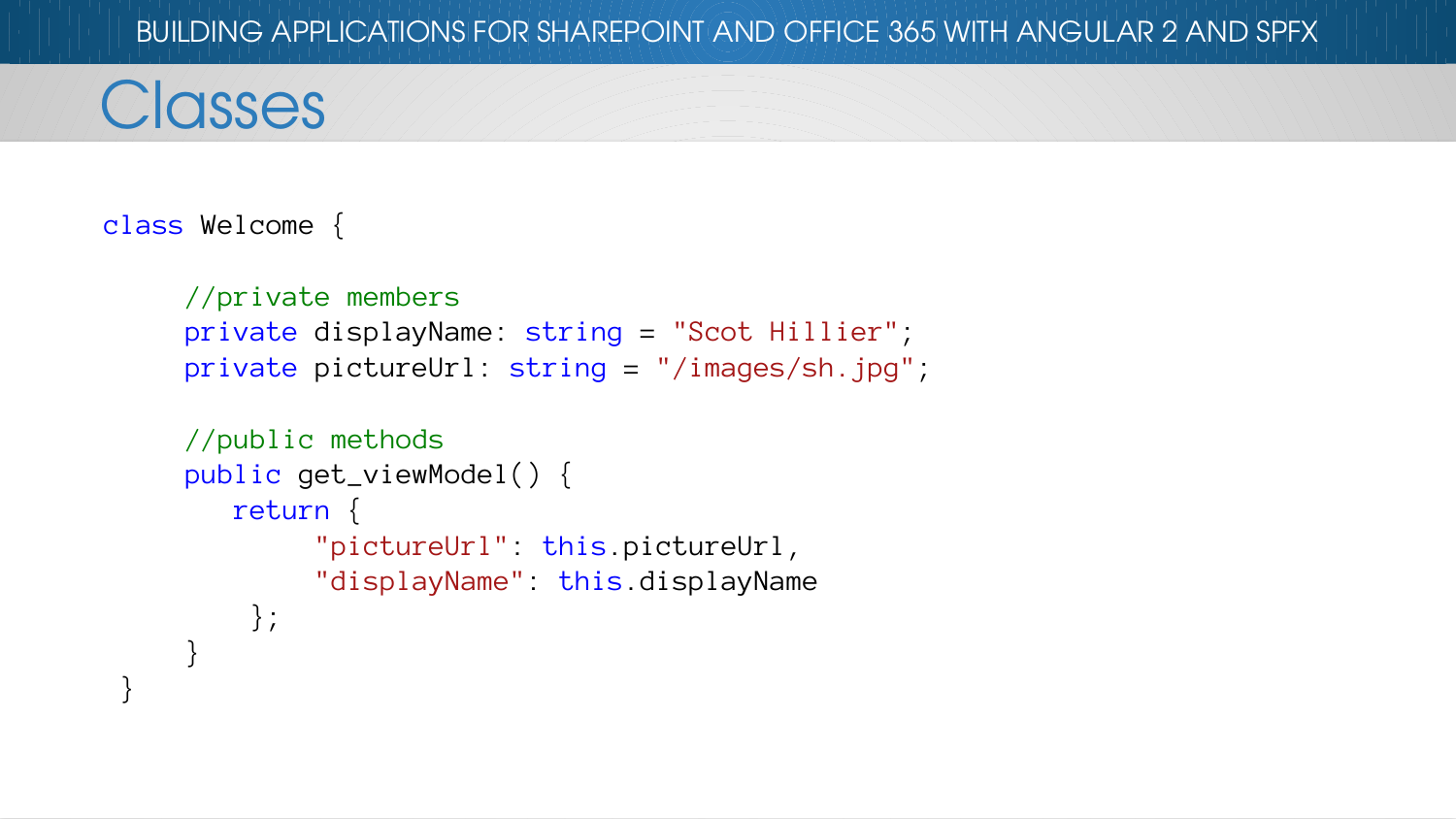

Classes
class Welcome {

     //private members
     private displayName: string = "Scot Hillier";
     private pictureUrl: string = "/images/sh.jpg";

     //public methods
     public get_viewModel() {
        return {
             "pictureUrl": this.pictureUrl,
             "displayName": this.displayName
         };
     }
 }